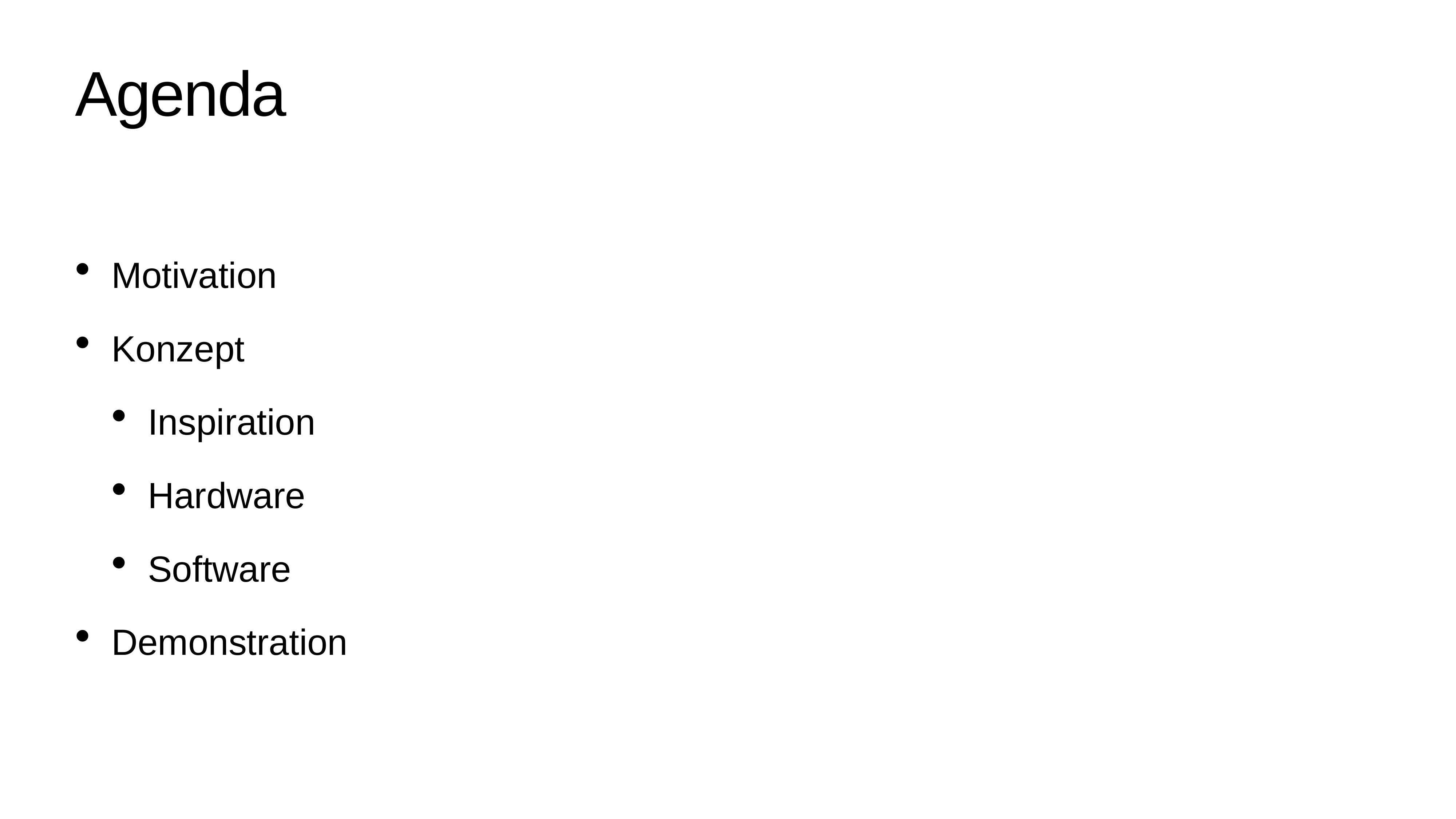

# Agenda
Motivation
Konzept
Inspiration
Hardware
Software
Demonstration